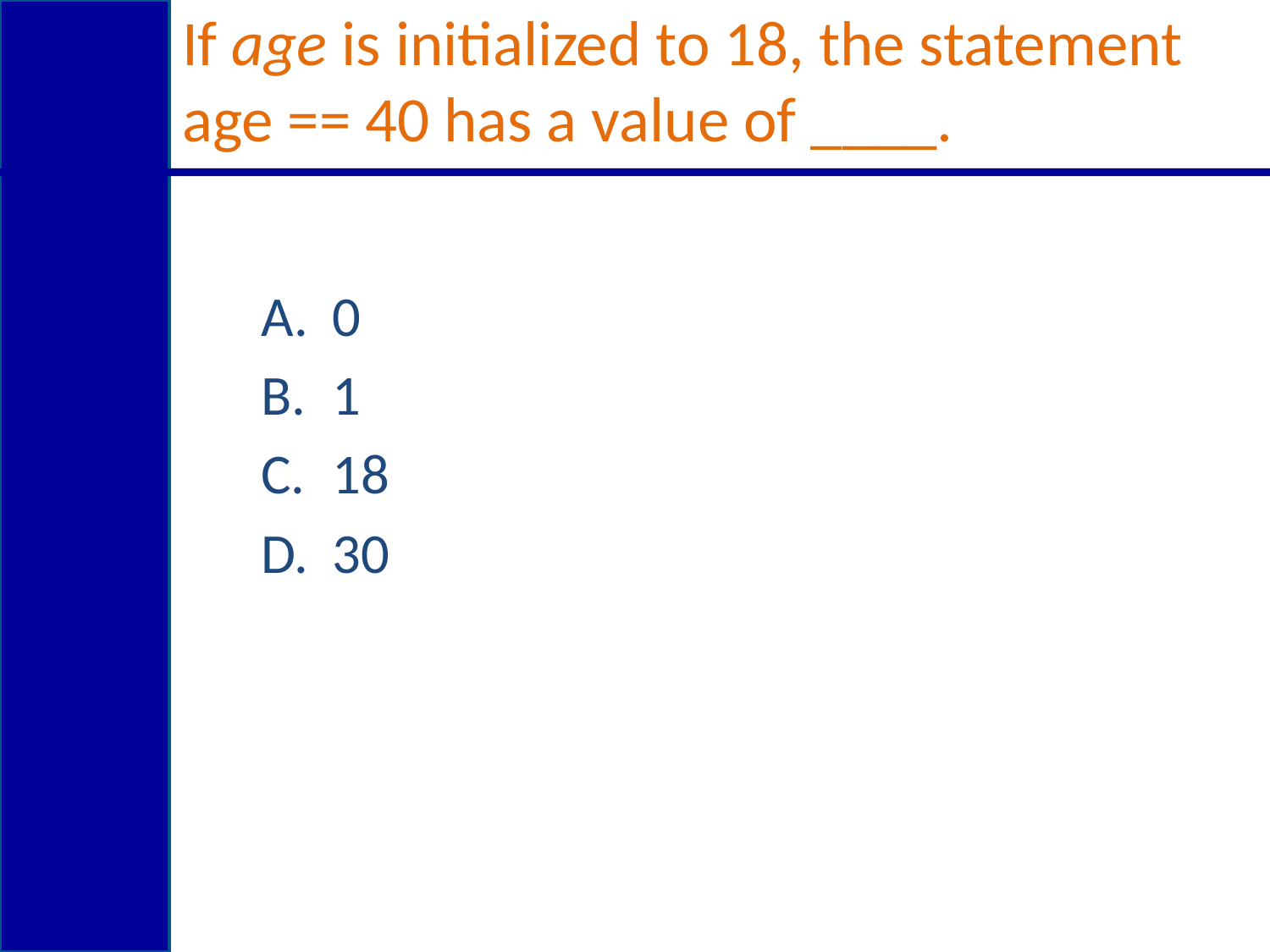

# If age is initialized to 18, the statement age == 40 has a value of ____.

0
1
18
30